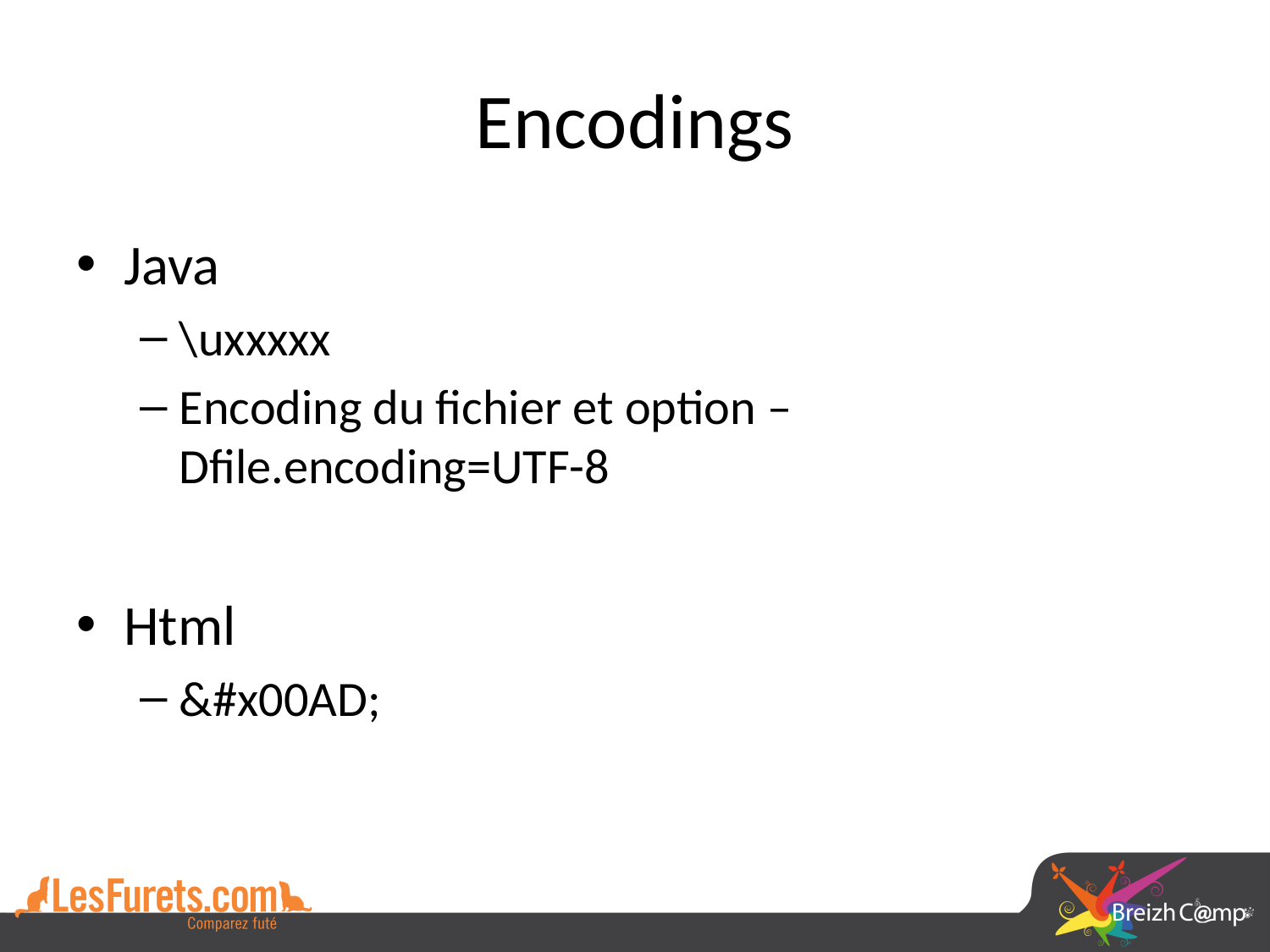

# Encodings
Java
\uxxxxx
Encoding du fichier et option –Dfile.encoding=UTF-8

Html
&#x00AD;